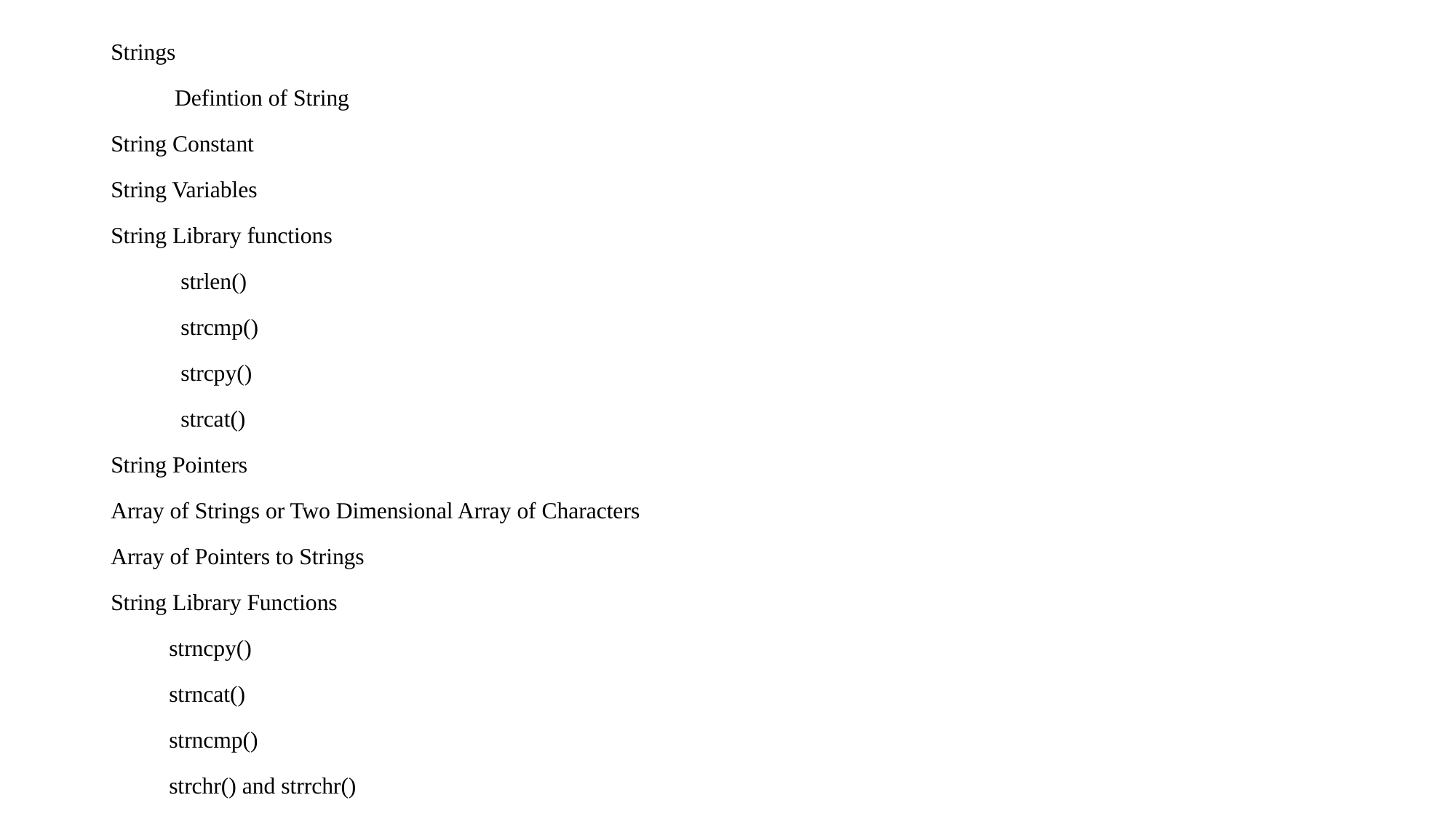

Strings
           Defintion of String
String Constant
String Variables
String Library functions
            strlen()
            strcmp()
            strcpy()
            strcat()
String Pointers
Array of Strings or Two Dimensional Array of Characters
Array of Pointers to Strings
String Library Functions
          strncpy()
          strncat()
          strncmp()
          strchr() and strrchr()